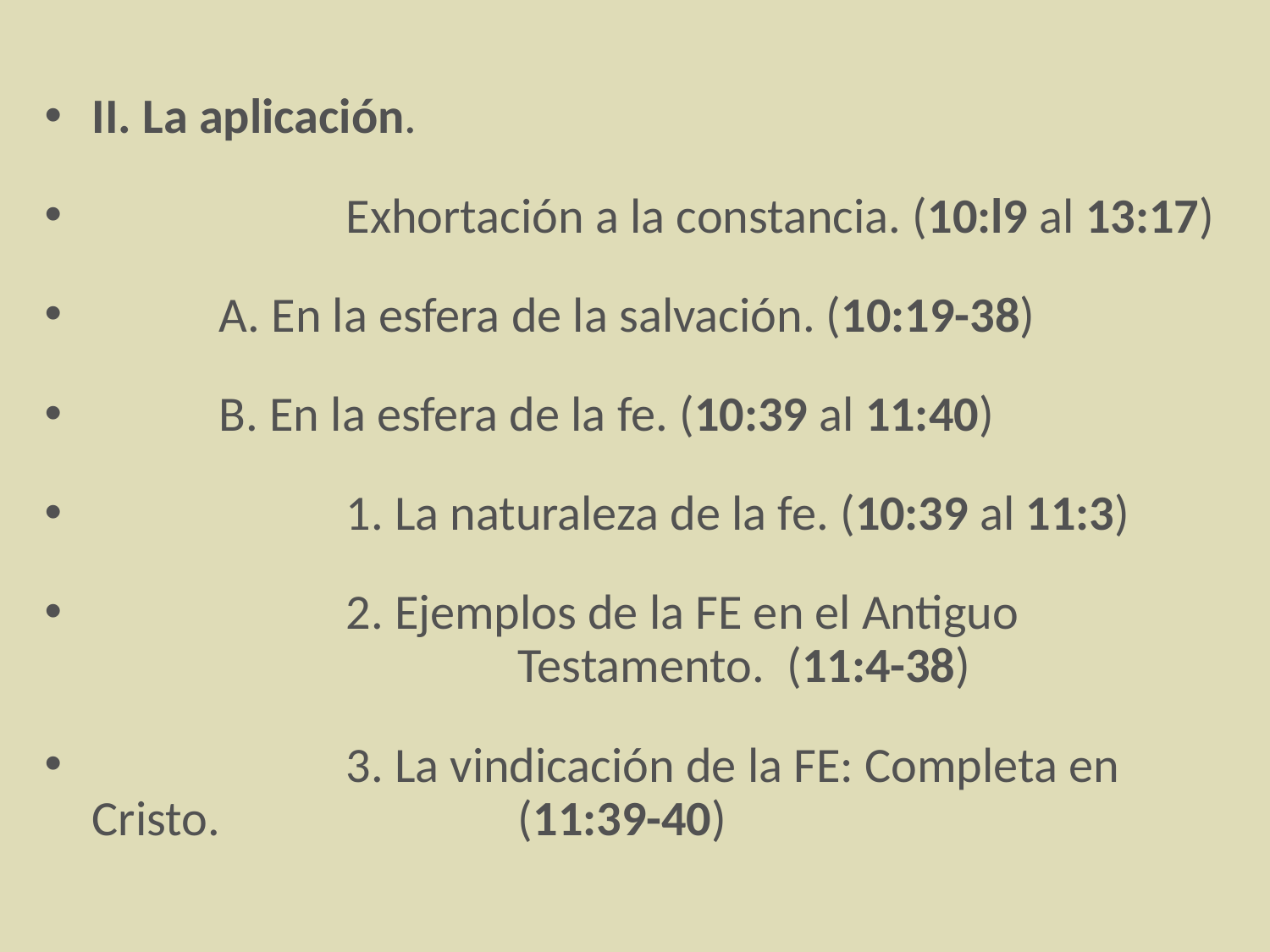

II. La aplicación.

 		Exhortación a la constancia. (10:l9 al 13:17)

 	A. En la esfera de la salvación. (10:19-38)

 	B. En la esfera de la fe. (10:39 al 11:40)

 		1. La naturaleza de la fe. (10:39 al 11:3)

 		2. Ejemplos de la FE en el Antiguo 				    Testamento.  (11:4-38)

 		3. La vindicación de la FE: Completa en Cristo. 		    (11:39-40)